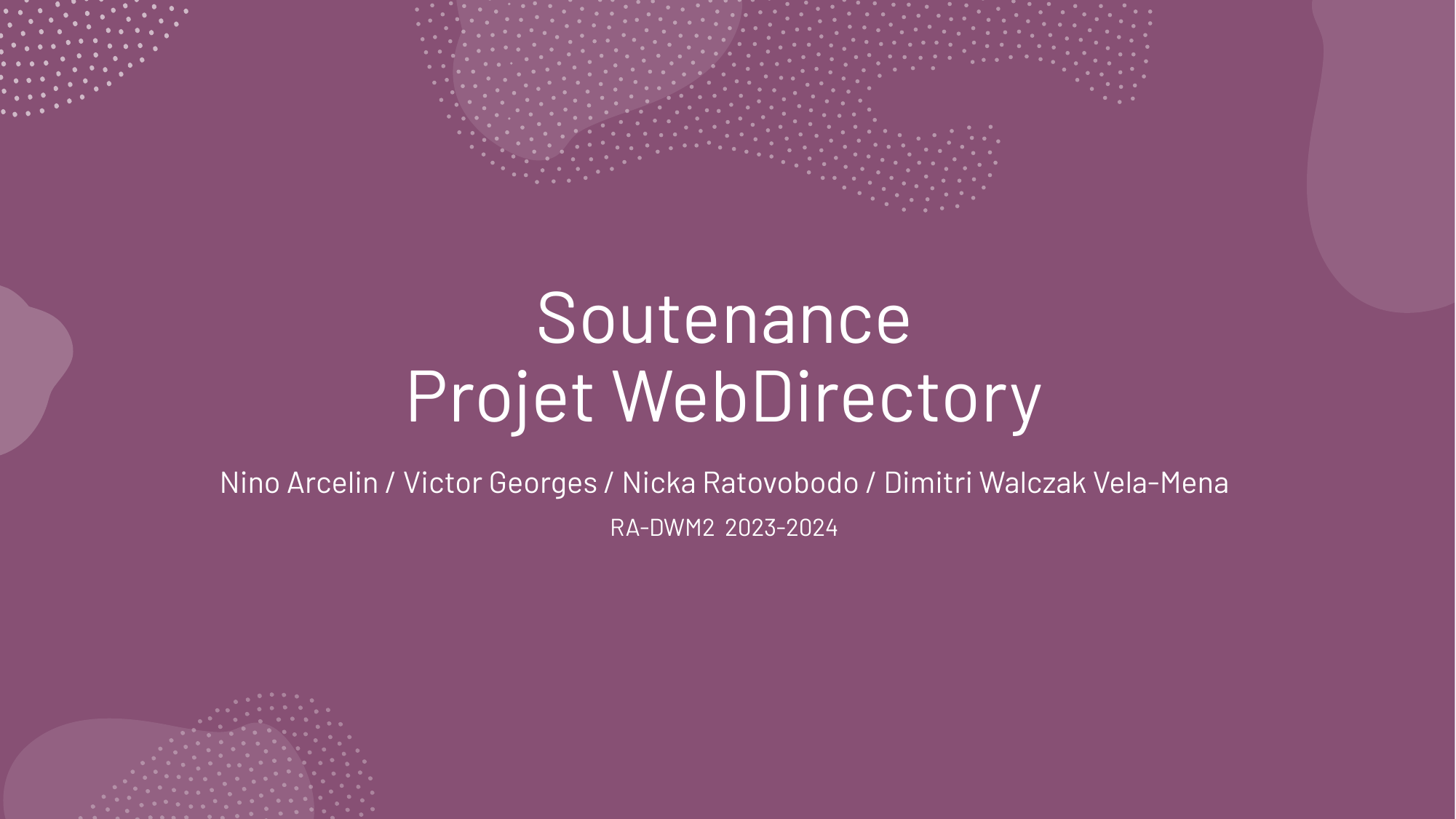

# Soutenance Projet WebDirectory
Nino Arcelin / Victor Georges / Nicka Ratovobodo / Dimitri Walczak Vela-Mena
RA-DWM2  2023-2024